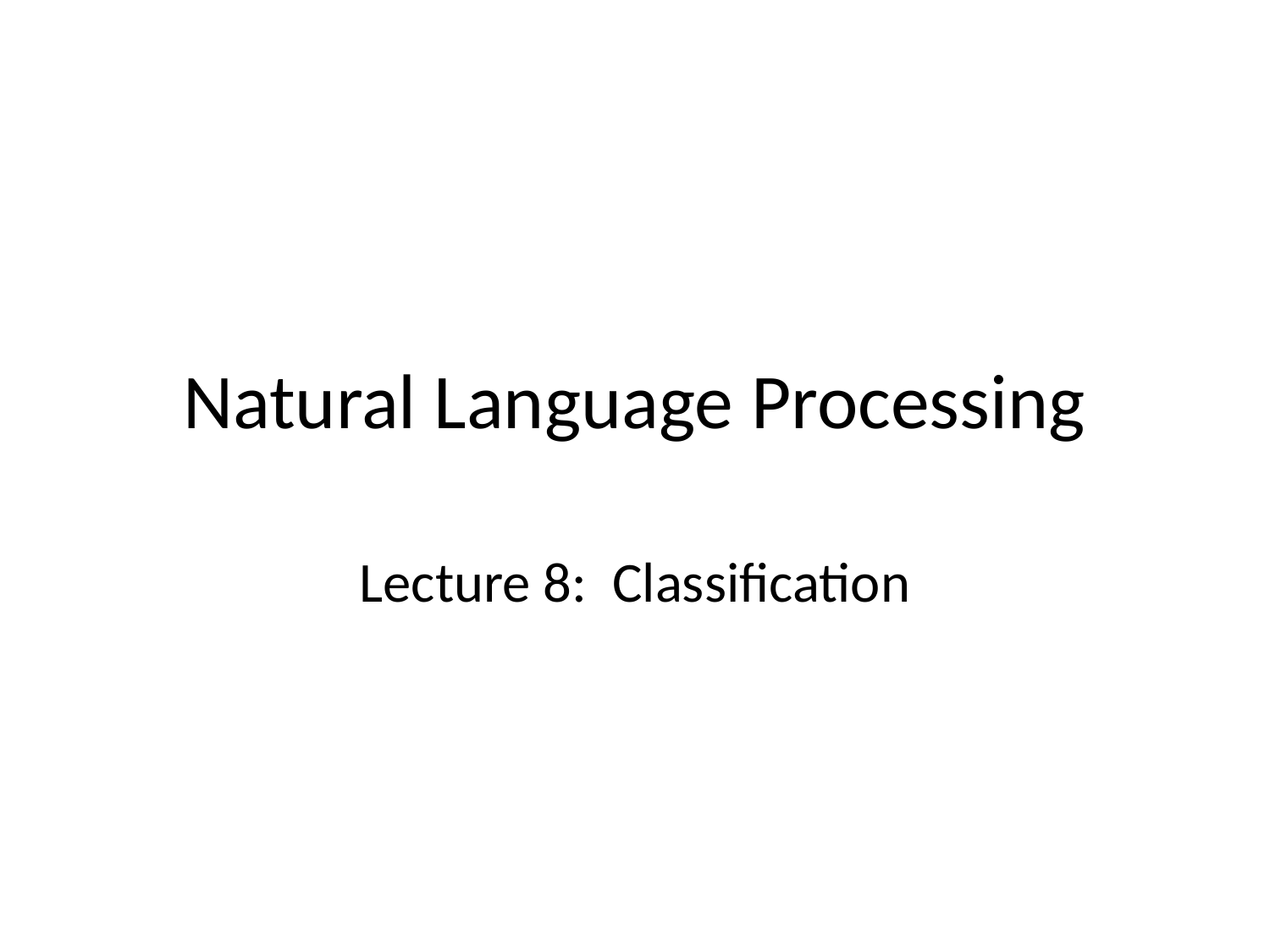

# Natural Language Processing
Lecture 8:  Classification